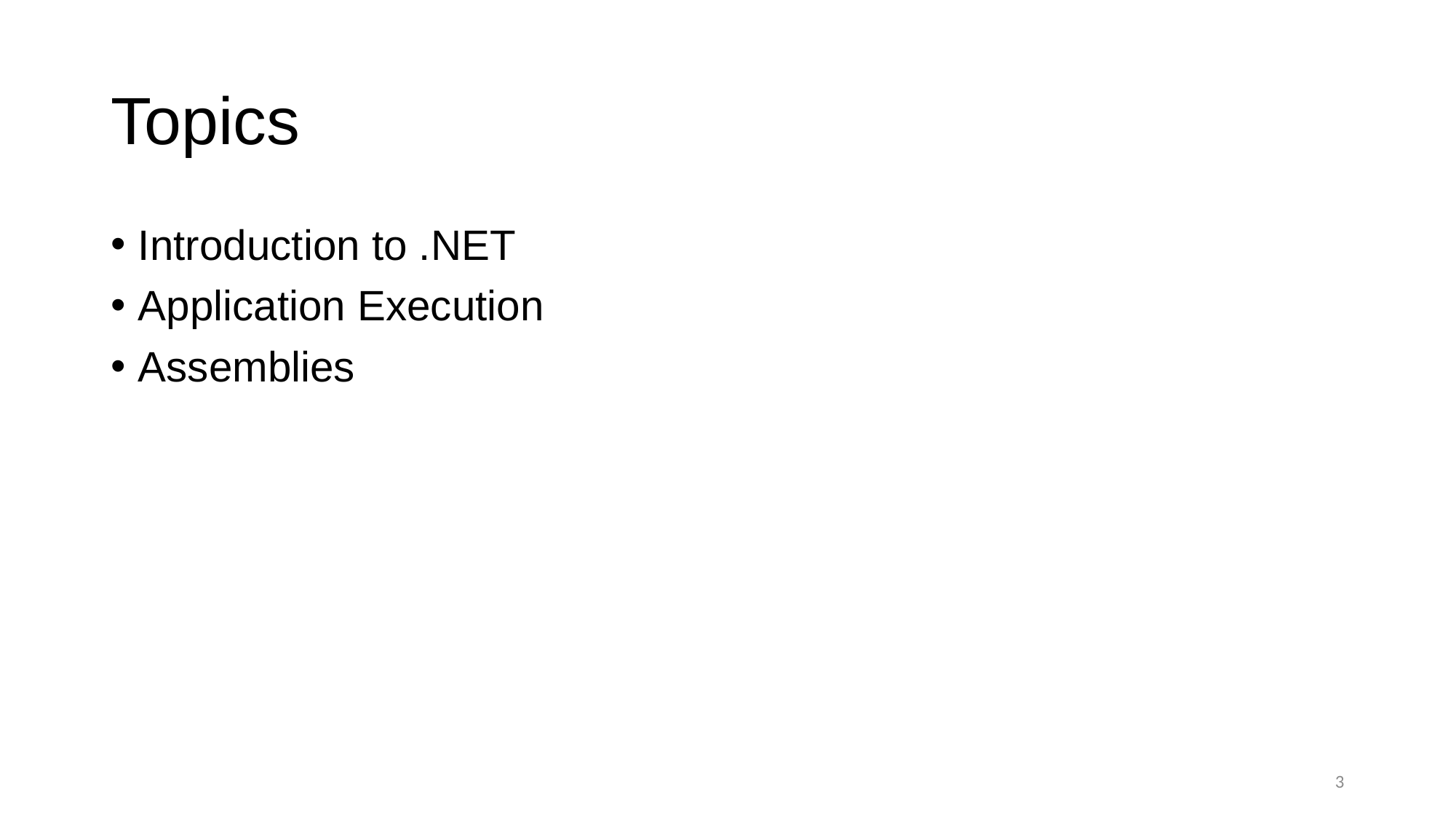

# Topics
Introduction to .NET
Application Execution
Assemblies

3